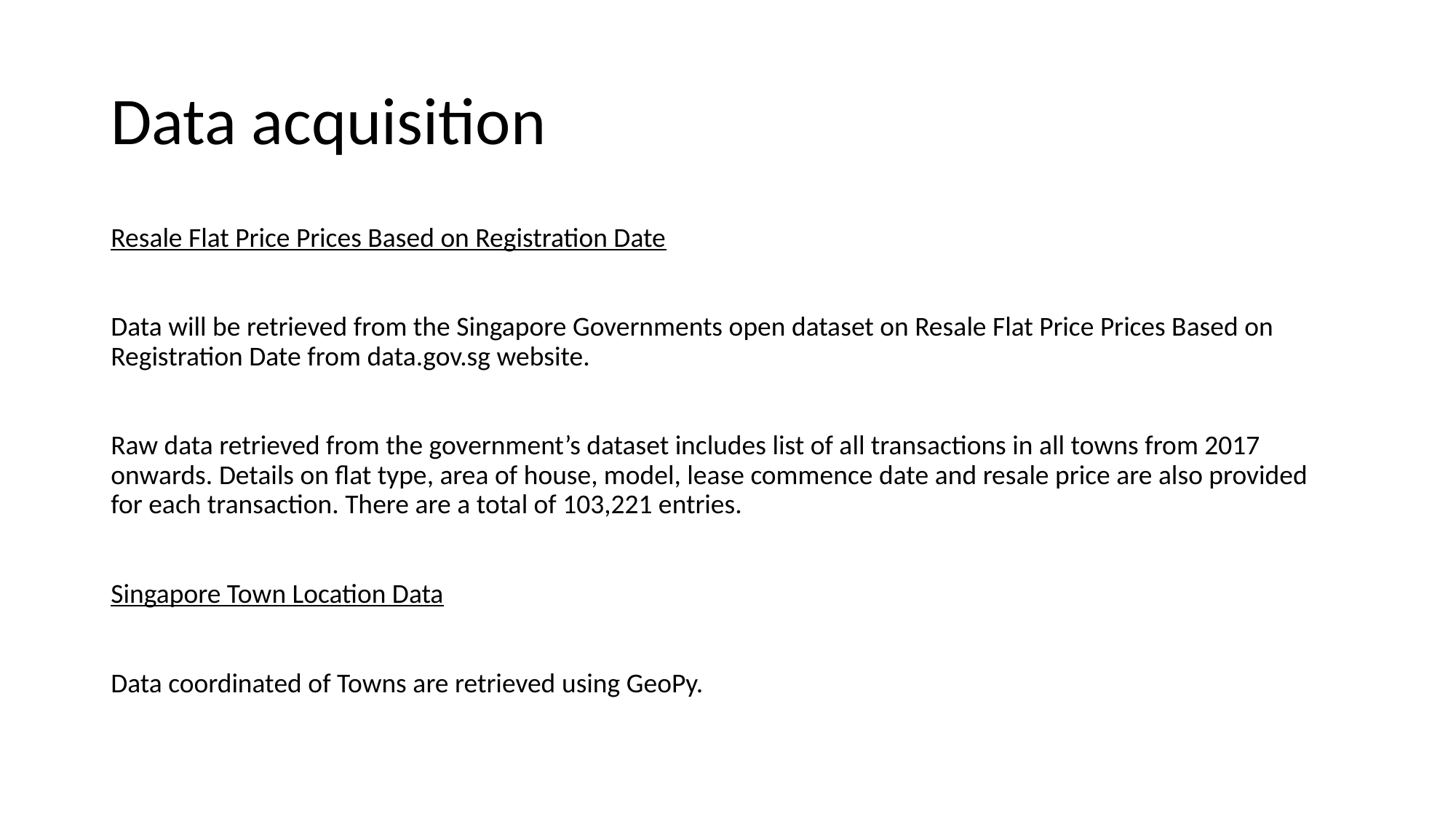

# Data acquisition
Resale Flat Price Prices Based on Registration Date

Data will be retrieved from the Singapore Governments open dataset on Resale Flat Price Prices Based on Registration Date from data.gov.sg website.

Raw data retrieved from the government’s dataset includes list of all transactions in all towns from 2017 onwards. Details on flat type, area of house, model, lease commence date and resale price are also provided for each transaction. There are a total of 103,221 entries.

Singapore Town Location Data

Data coordinated of Towns are retrieved using GeoPy.